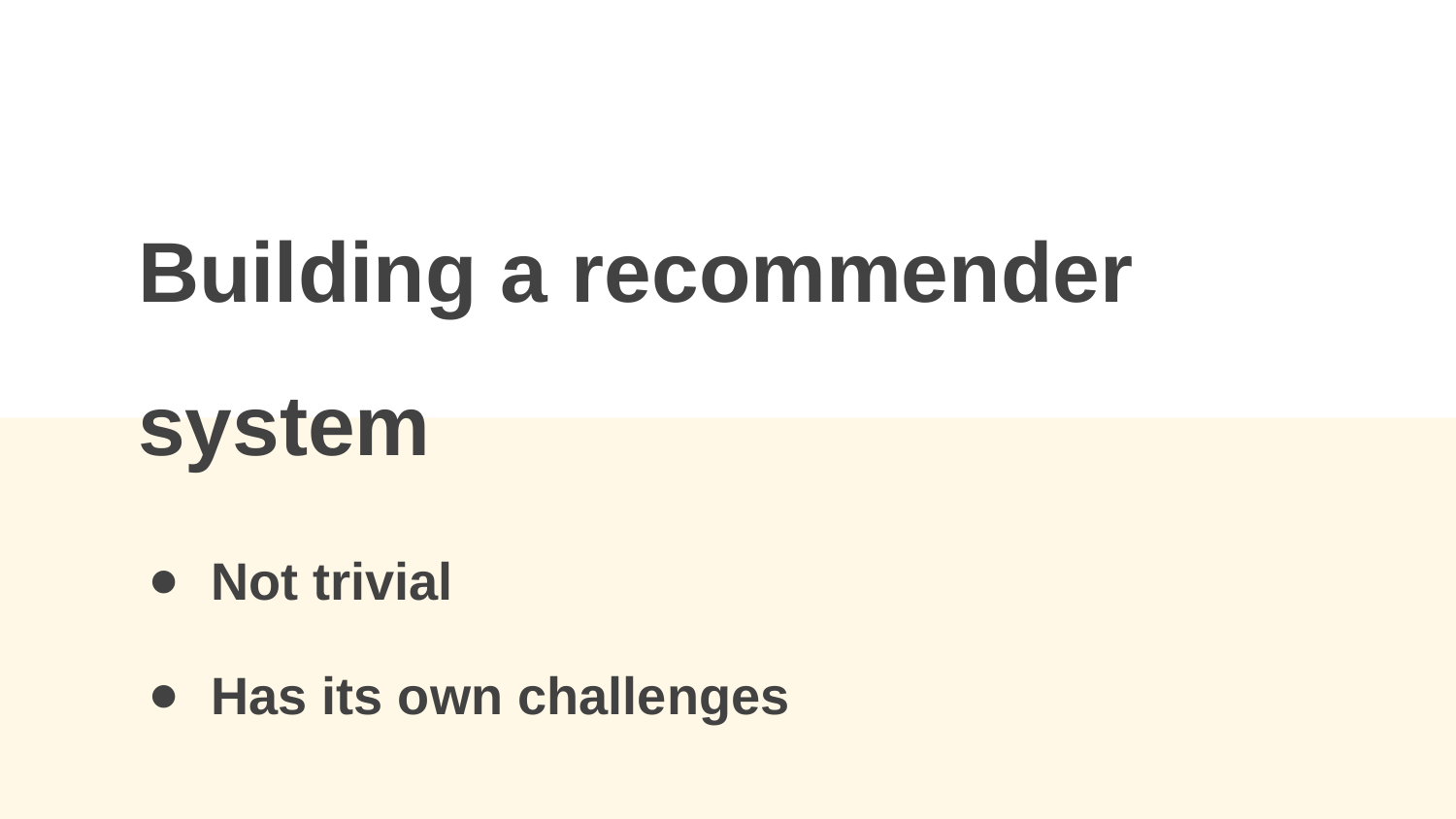

# Building a recommender system

Not trivial
Has its own challenges